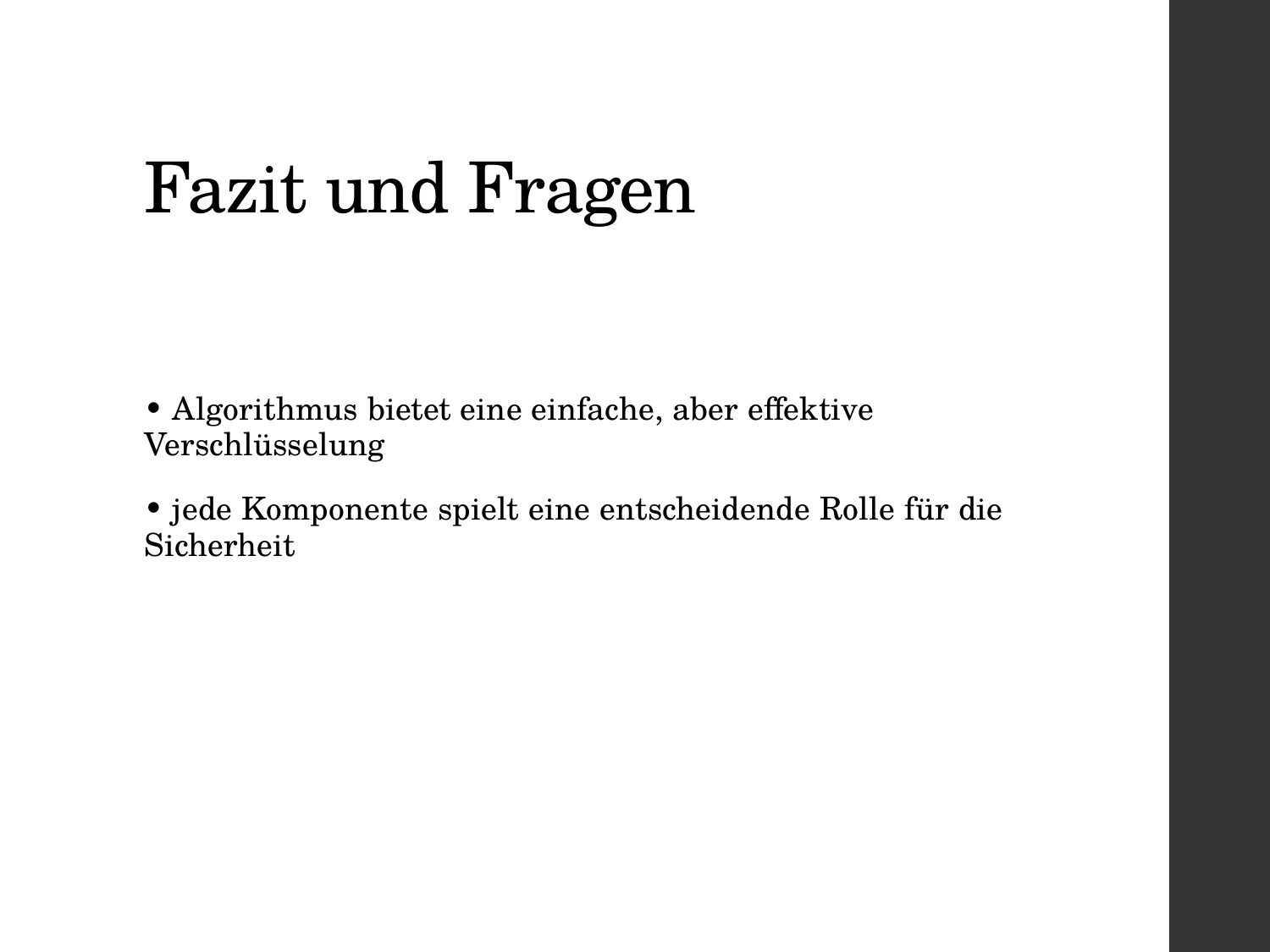

# Fazit und Fragen

• Algorithmus bietet eine einfache, aber effektive Verschlüsselung
• jede Komponente spielt eine entscheidende Rolle für die Sicherheit